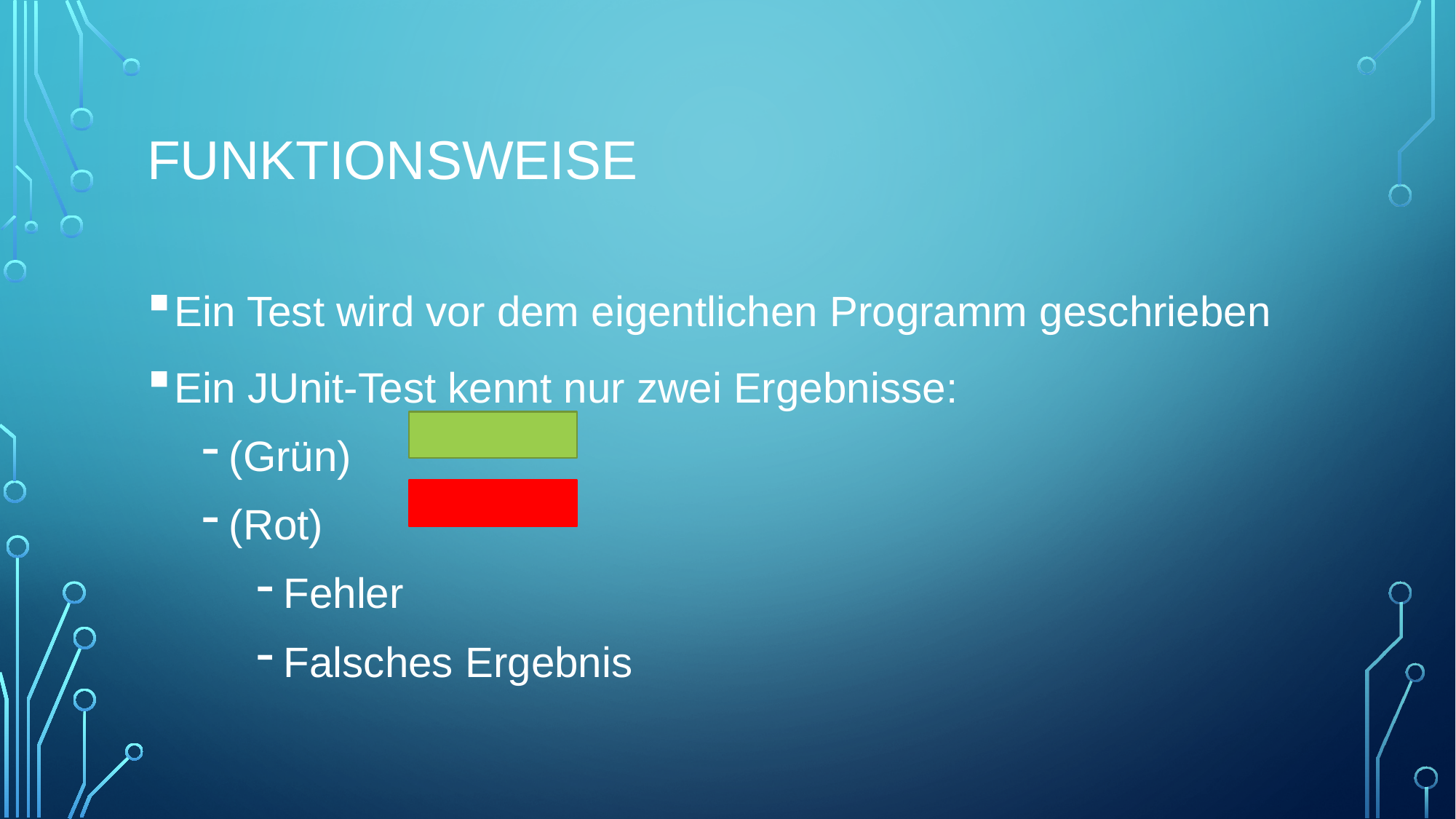

# Funktionsweise
Ein Test wird vor dem eigentlichen Programm geschrieben
Ein JUnit-Test kennt nur zwei Ergebnisse:
(Grün)
(Rot)
Fehler
Falsches Ergebnis